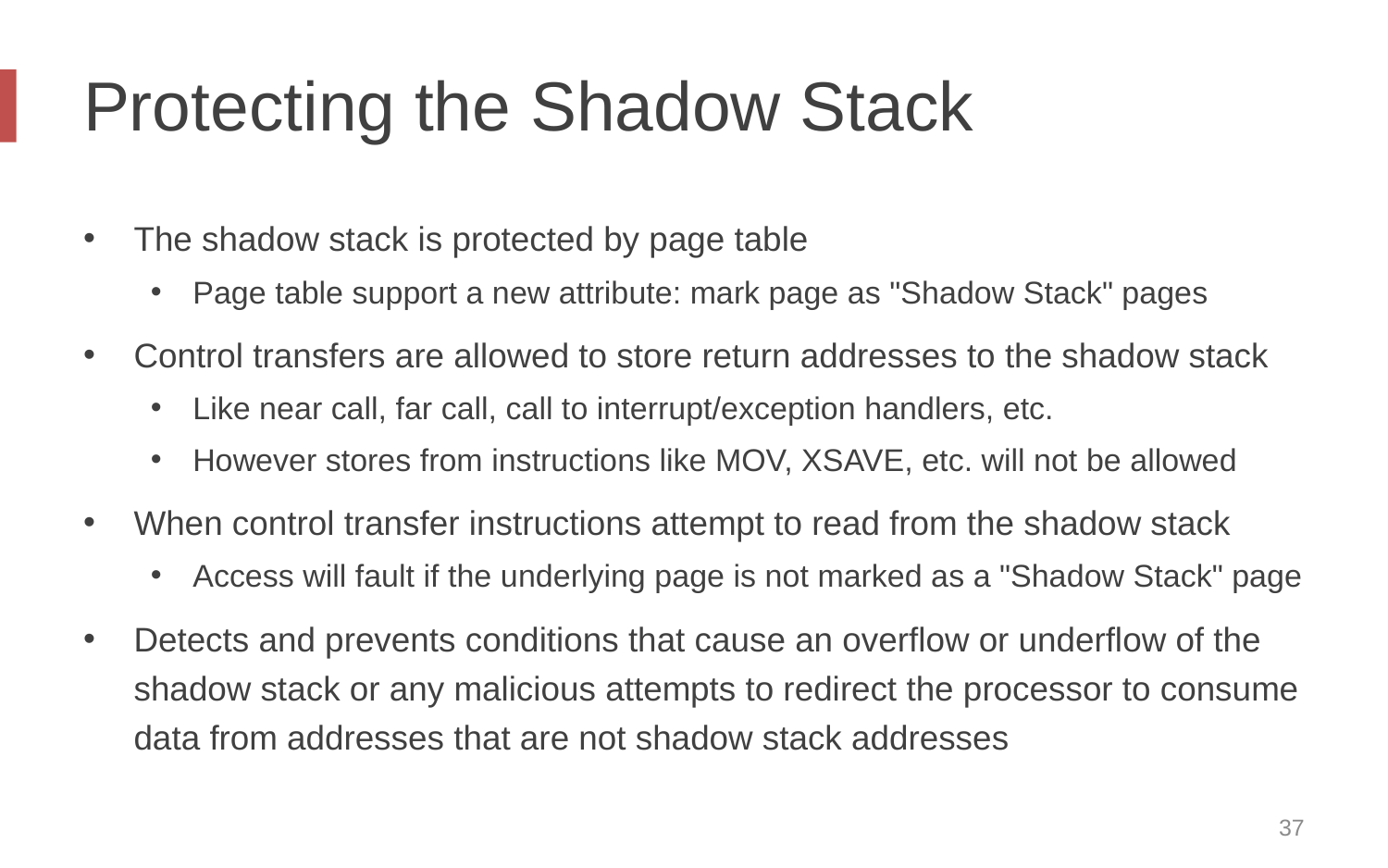

# Protecting the Shadow Stack
The shadow stack is protected by page table
Page table support a new attribute: mark page as "Shadow Stack" pages
Control transfers are allowed to store return addresses to the shadow stack
Like near call, far call, call to interrupt/exception handlers, etc.
However stores from instructions like MOV, XSAVE, etc. will not be allowed
When control transfer instructions attempt to read from the shadow stack
Access will fault if the underlying page is not marked as a "Shadow Stack" page
Detects and prevents conditions that cause an overflow or underflow of the shadow stack or any malicious attempts to redirect the processor to consume data from addresses that are not shadow stack addresses
37